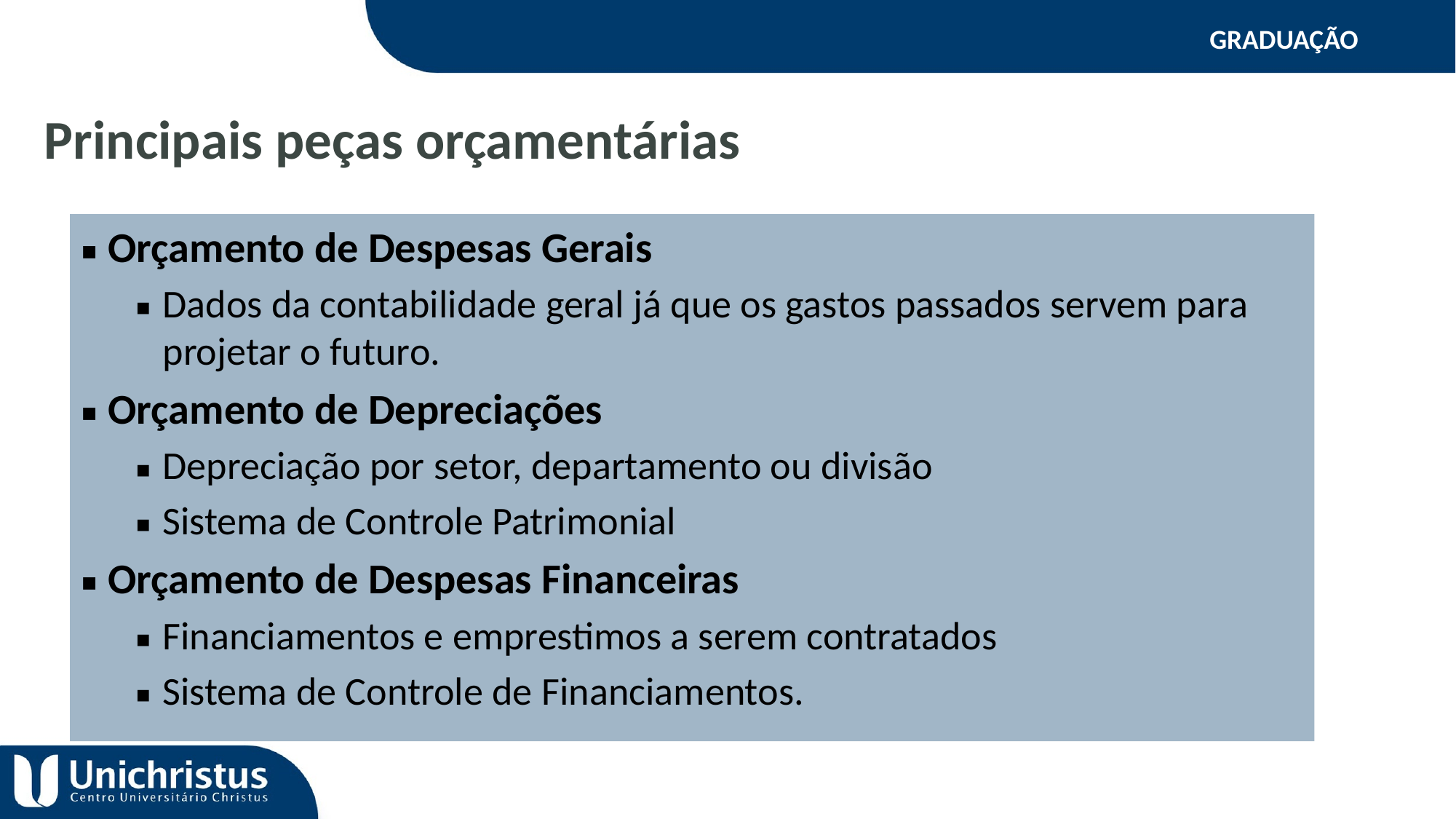

GRADUAÇÃO
Principais peças orçamentárias
Orçamento de Despesas Gerais
Dados da contabilidade geral já que os gastos passados servem para projetar o futuro.
Orçamento de Depreciações
Depreciação por setor, departamento ou divisão
Sistema de Controle Patrimonial
Orçamento de Despesas Financeiras
Financiamentos e emprestimos a serem contratados
Sistema de Controle de Financiamentos.